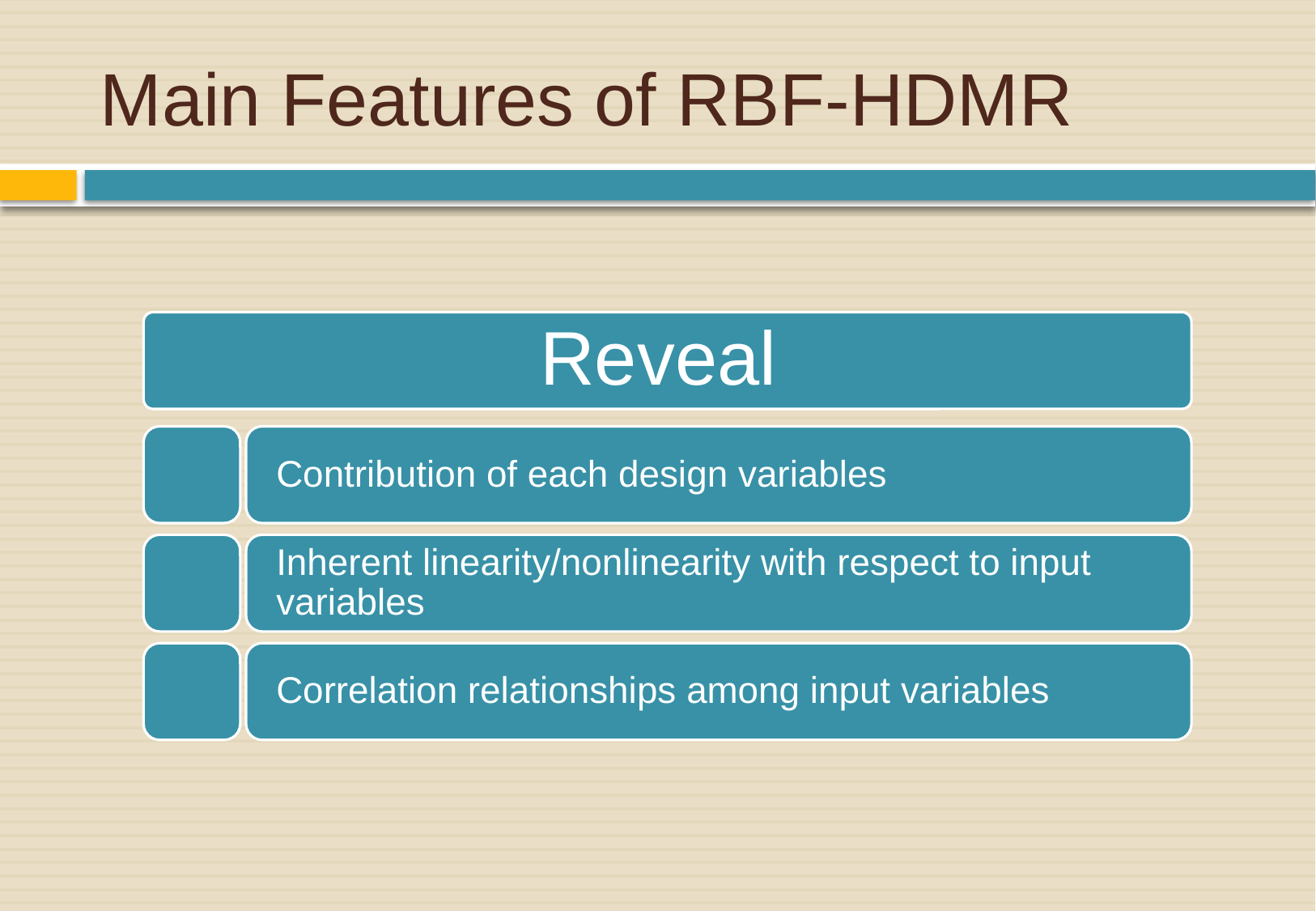

# Main Features of RBF-HDMR
Reveal
Contribution of each design variables
Inherent linearity/nonlinearity with respect to input variables
Correlation relationships among input variables